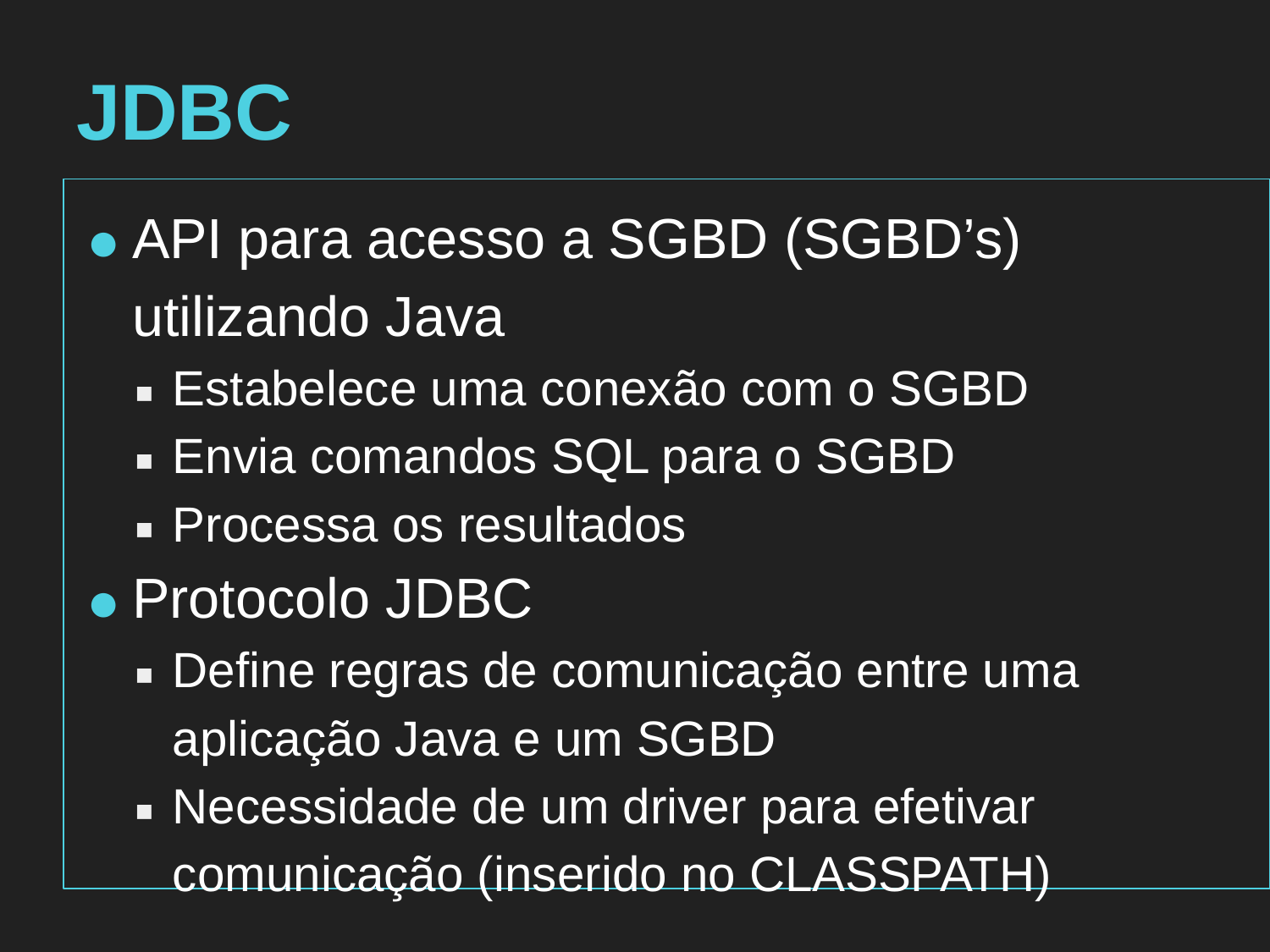

# JDBC
API para acesso a SGBD (SGBD’s) utilizando Java
Estabelece uma conexão com o SGBD
Envia comandos SQL para o SGBD
Processa os resultados
Protocolo JDBC
Define regras de comunicação entre uma aplicação Java e um SGBD
Necessidade de um driver para efetivar comunicação (inserido no CLASSPATH)